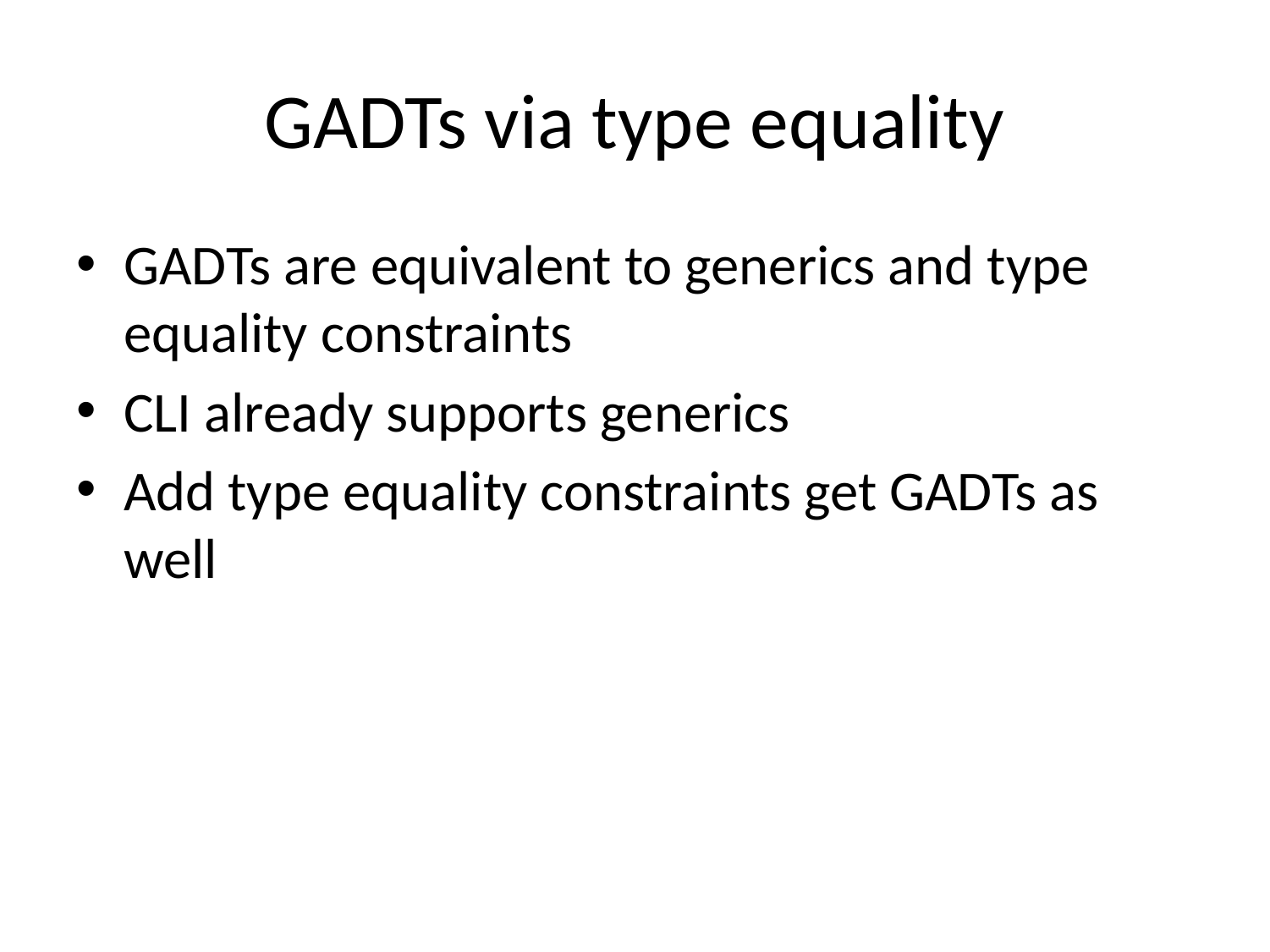

# GADTs via type equality
GADTs are equivalent to generics and type equality constraints
CLI already supports generics
Add type equality constraints get GADTs as well